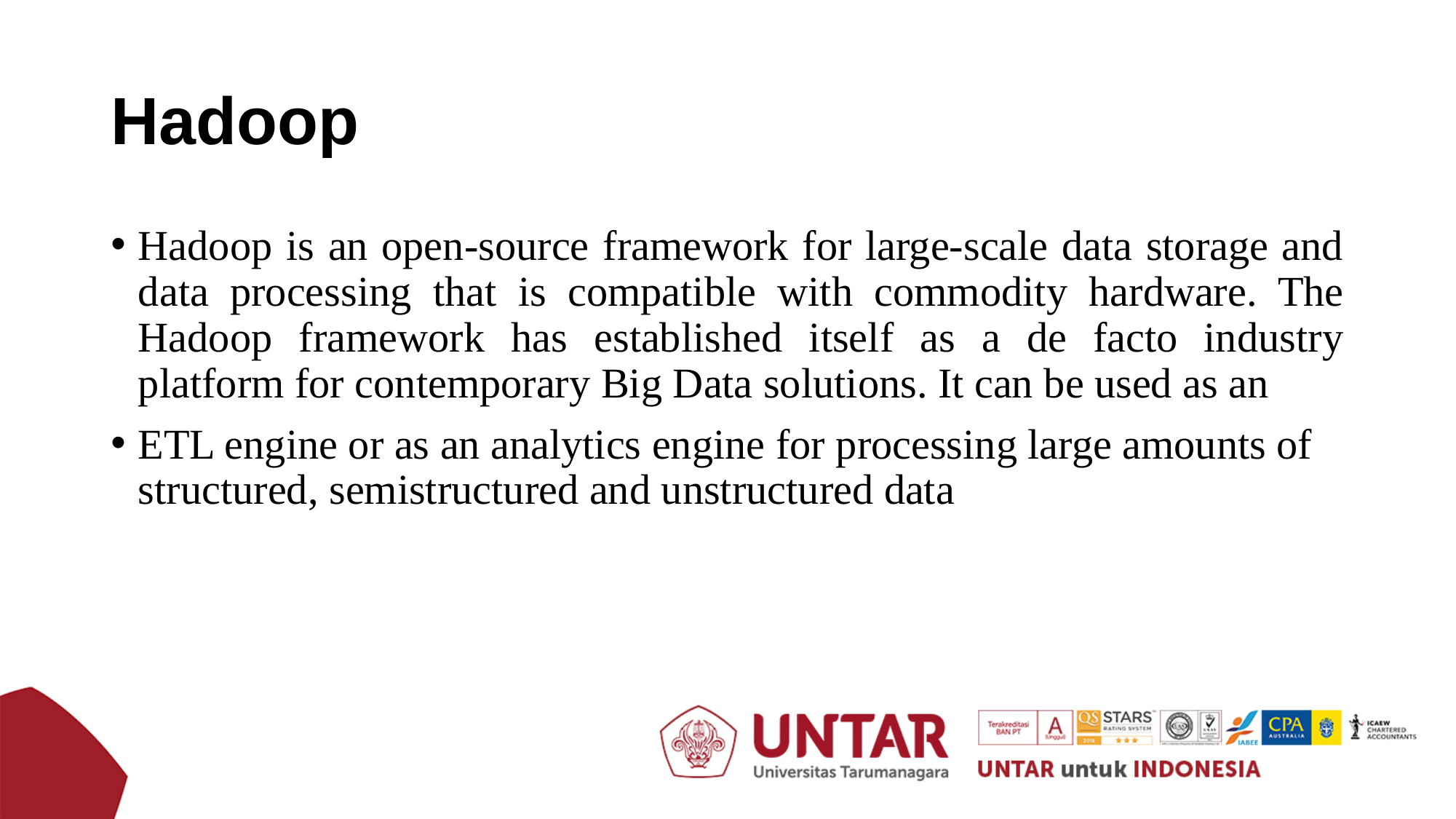

# Hadoop
Hadoop is an open-source framework for large-scale data storage and data processing that is compatible with commodity hardware. The Hadoop framework has established itself as a de facto industry platform for contemporary Big Data solutions. It can be used as an
ETL engine or as an analytics engine for processing large amounts of structured, semistructured and unstructured data